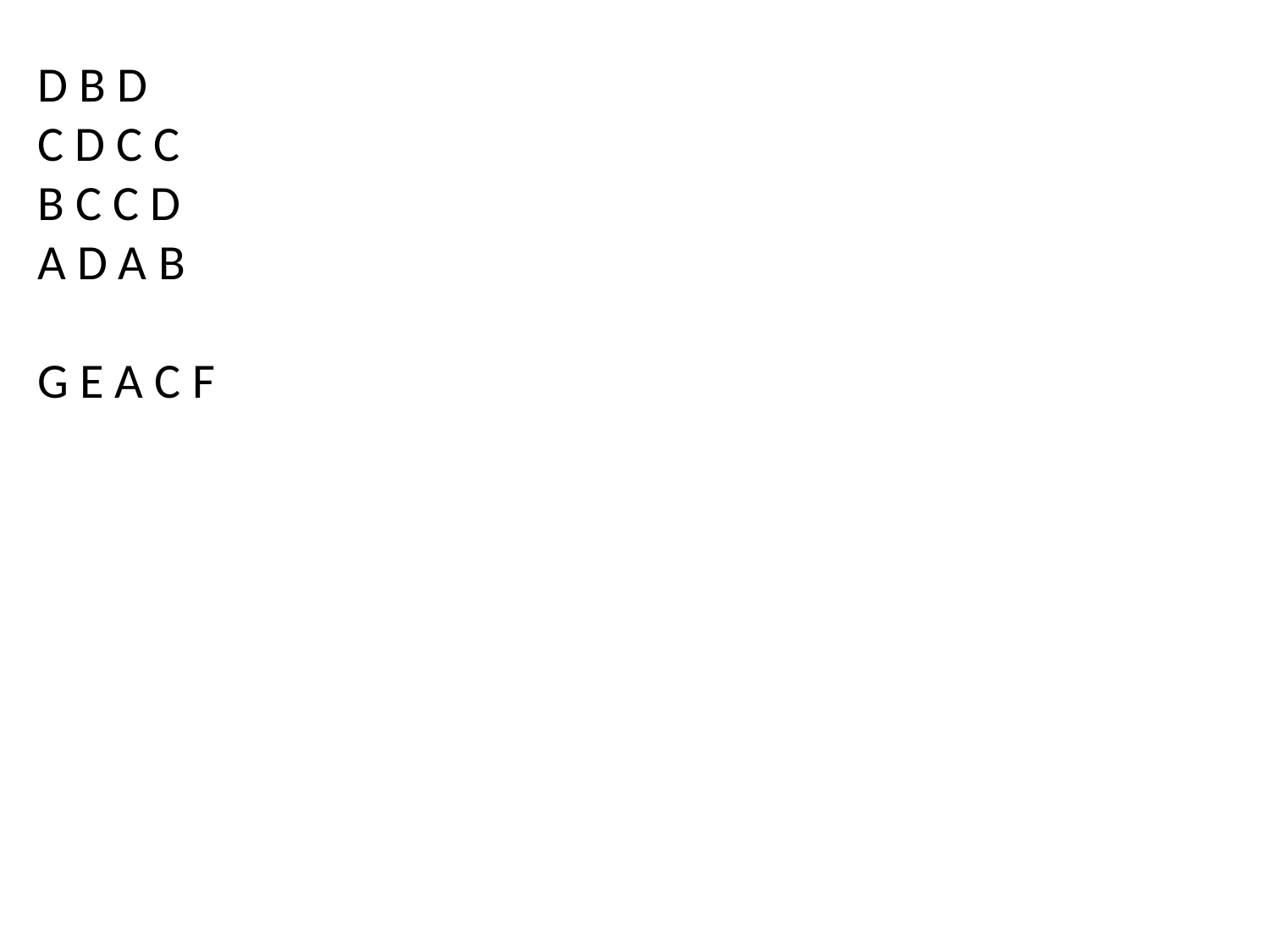

D B D
C D C C
B C C D
A D A B

G E A C F